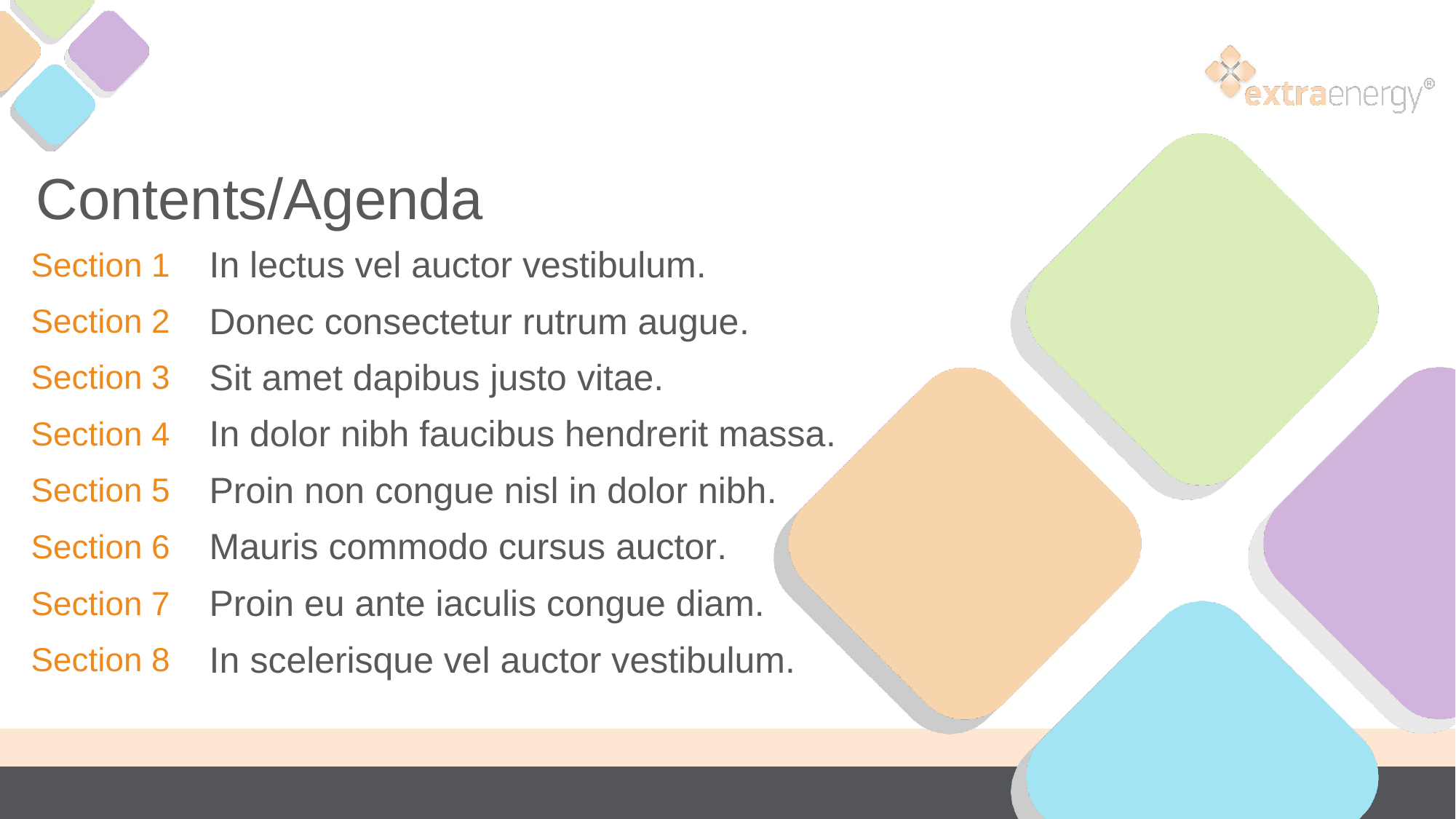

Contents/Agenda
| Section 1 | In lectus vel auctor vestibulum. |
| --- | --- |
| Section 2 | Donec consectetur rutrum augue. |
| Section 3 | Sit amet dapibus justo vitae. |
| Section 4 | In dolor nibh faucibus hendrerit massa. |
| Section 5 | Proin non congue nisl in dolor nibh. |
| Section 6 | Mauris commodo cursus auctor. |
| Section 7 | Proin eu ante iaculis congue diam. |
| Section 8 | In scelerisque vel auctor vestibulum. |